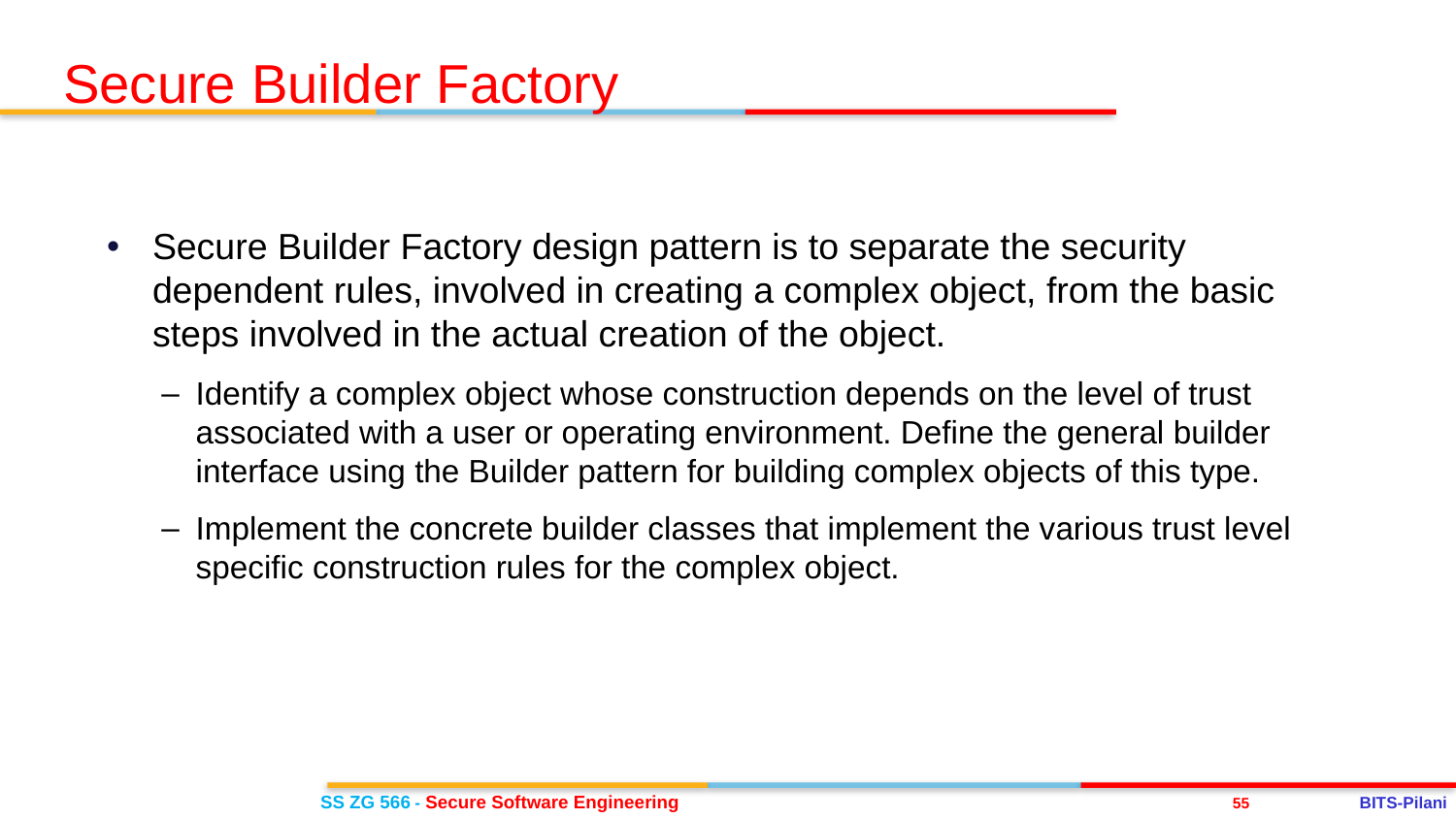

Secure Builder Factory
Secure Builder Factory design pattern is to separate the security dependent rules, involved in creating a complex object, from the basic steps involved in the actual creation of the object.
Identify a complex object whose construction depends on the level of trust associated with a user or operating environment. Define the general builder interface using the Builder pattern for building complex objects of this type.
Implement the concrete builder classes that implement the various trust level specific construction rules for the complex object.